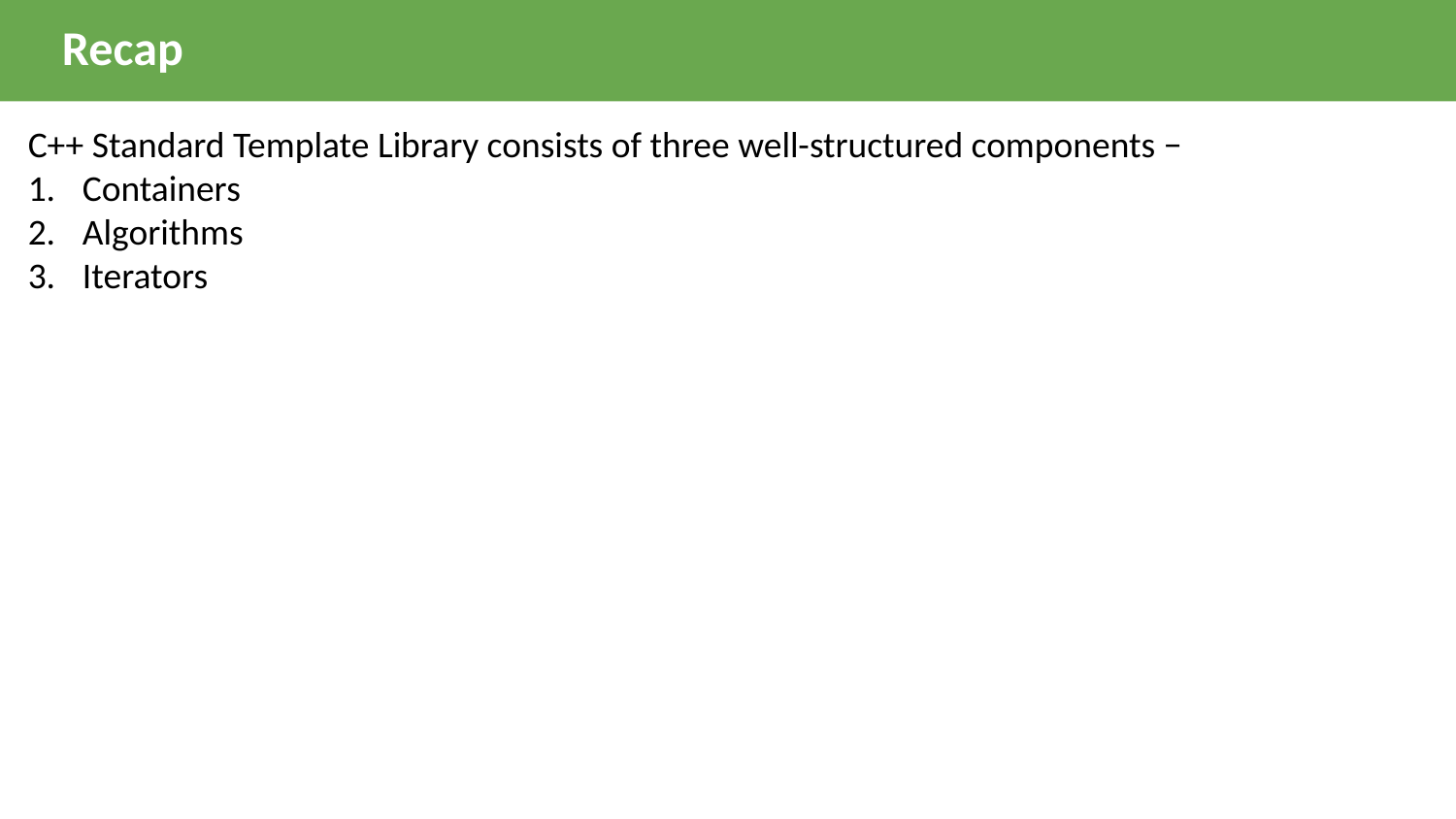

Recap
C++ Standard Template Library consists of three well-structured components −
Containers
Algorithms
Iterators